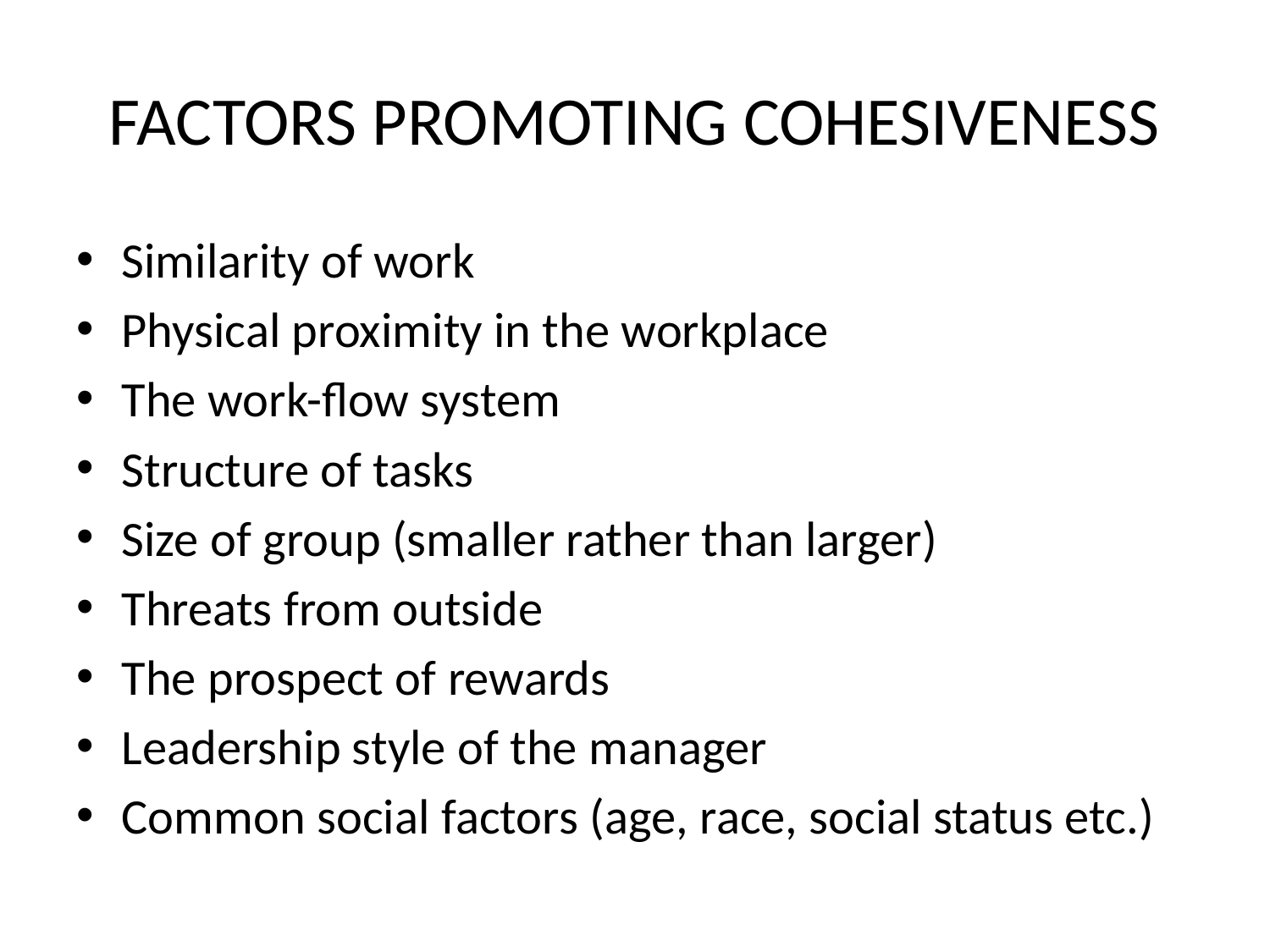

# FACTORS PROMOTING COHESIVENESS
Similarity of work
Physical proximity in the workplace
The work-flow system
Structure of tasks
Size of group (smaller rather than larger)
Threats from outside
The prospect of rewards
Leadership style of the manager
Common social factors (age, race, social status etc.)